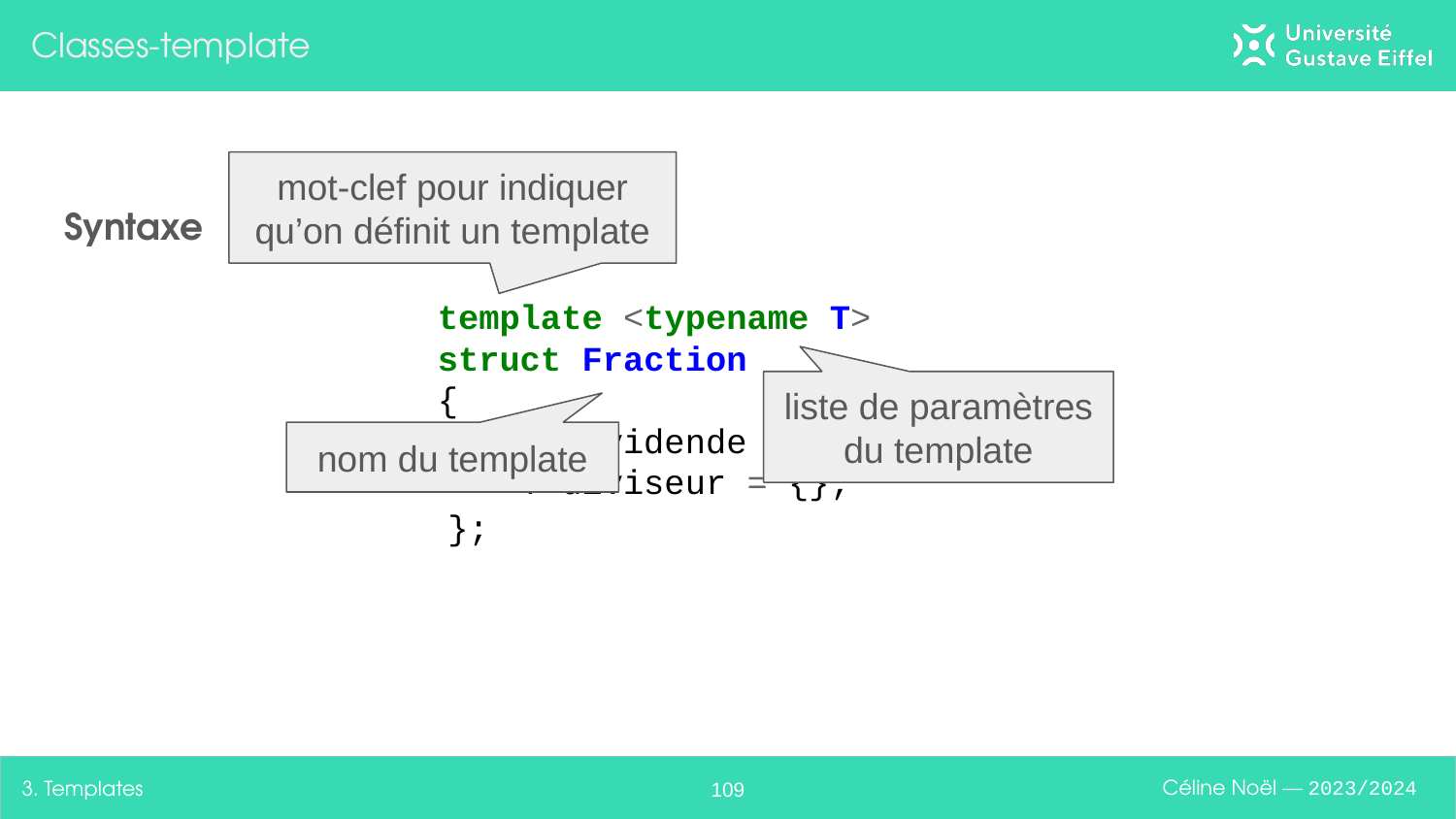

# Classes-template
Syntaxe
mot-clef pour indiquer qu’on définit un template
template <typename T>
struct Fraction
{
    T dividende = {};
    T diviseur = {};
};
liste de paramètres du template
nom du template
3. Templates
109